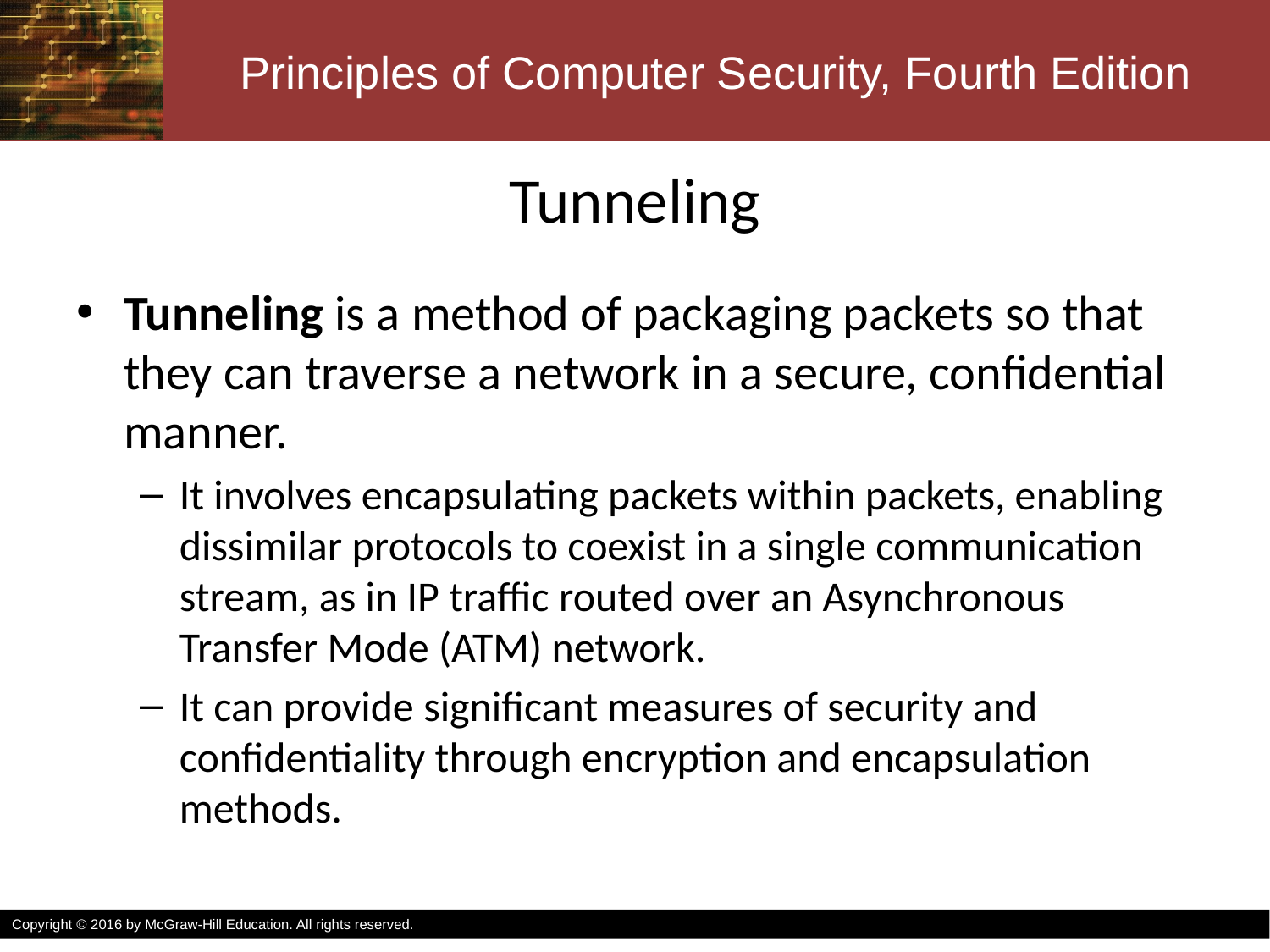

# Tunneling
Tunneling is a method of packaging packets so that they can traverse a network in a secure, confidential manner.
It involves encapsulating packets within packets, enabling dissimilar protocols to coexist in a single communication stream, as in IP traffic routed over an Asynchronous Transfer Mode (ATM) network.
It can provide significant measures of security and confidentiality through encryption and encapsulation methods.